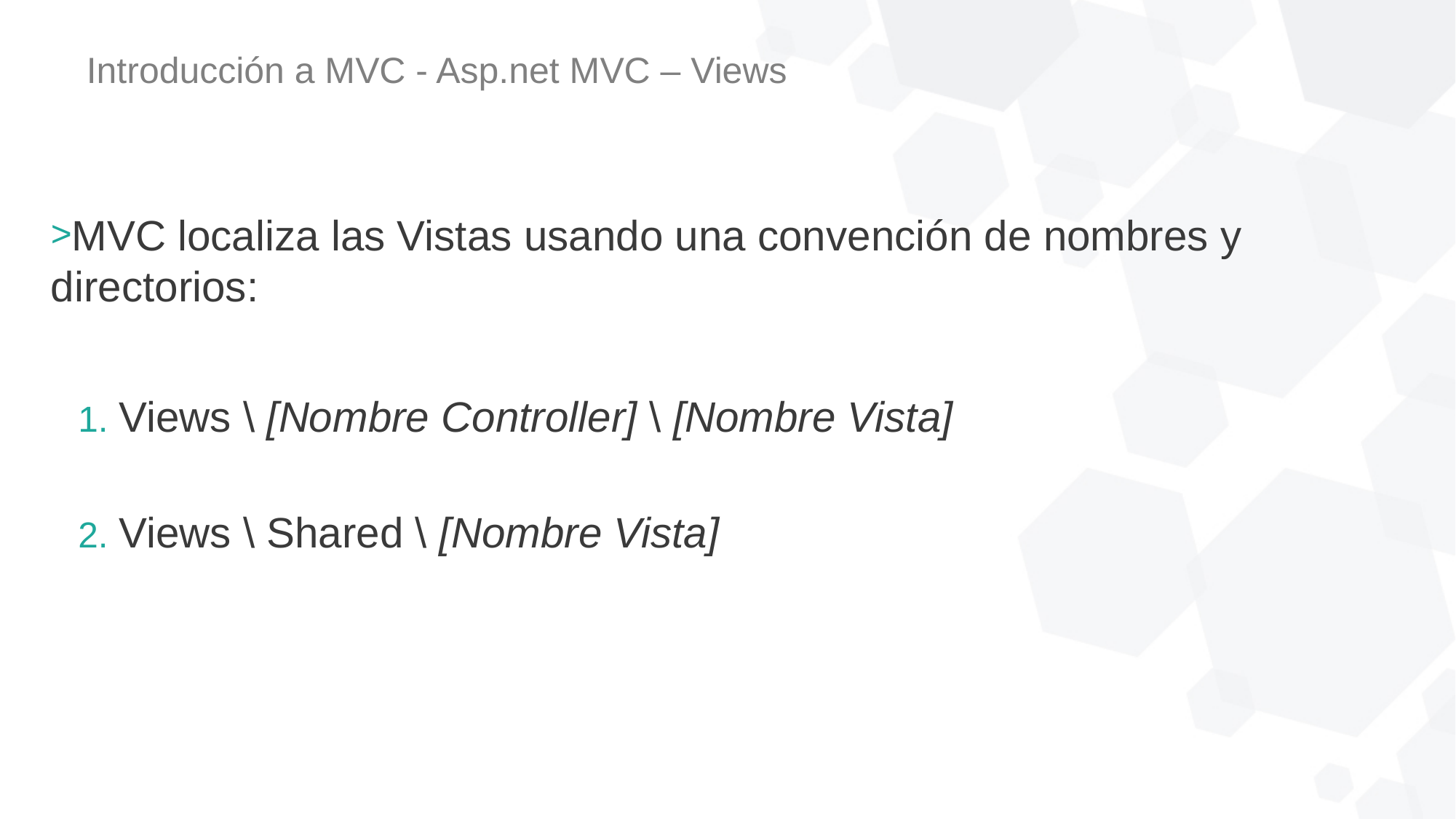

# Introducción a MVC - Asp.net MVC – Views
MVC localiza las Vistas usando una convención de nombres y directorios:

Views \ [Nombre Controller] \ [Nombre Vista]
Views \ Shared \ [Nombre Vista]